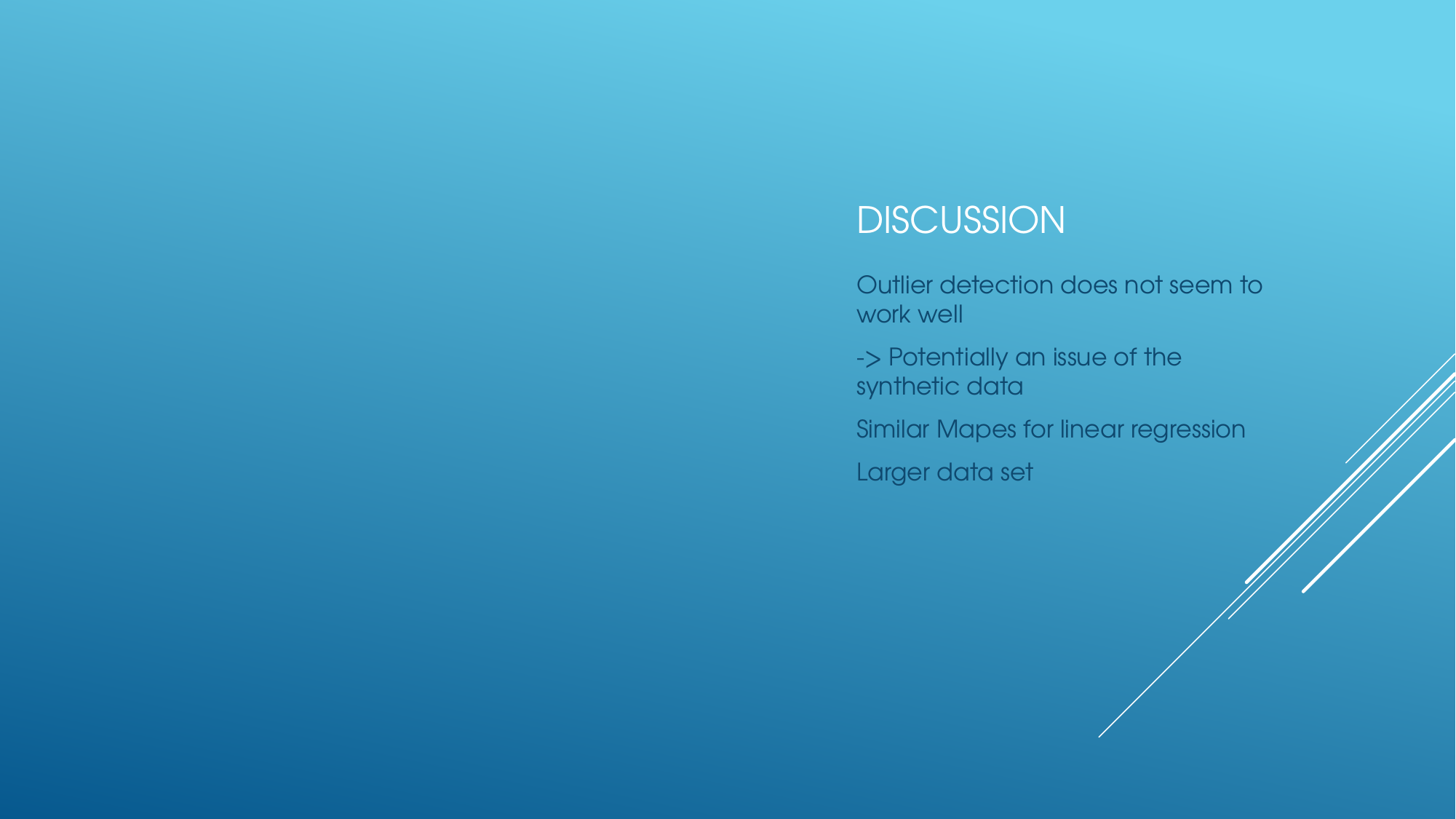

# Discussion
Outlier detection does not seem to work well
-> Potentially an issue of the synthetic data
Similar Mapes for linear regression
Larger data set